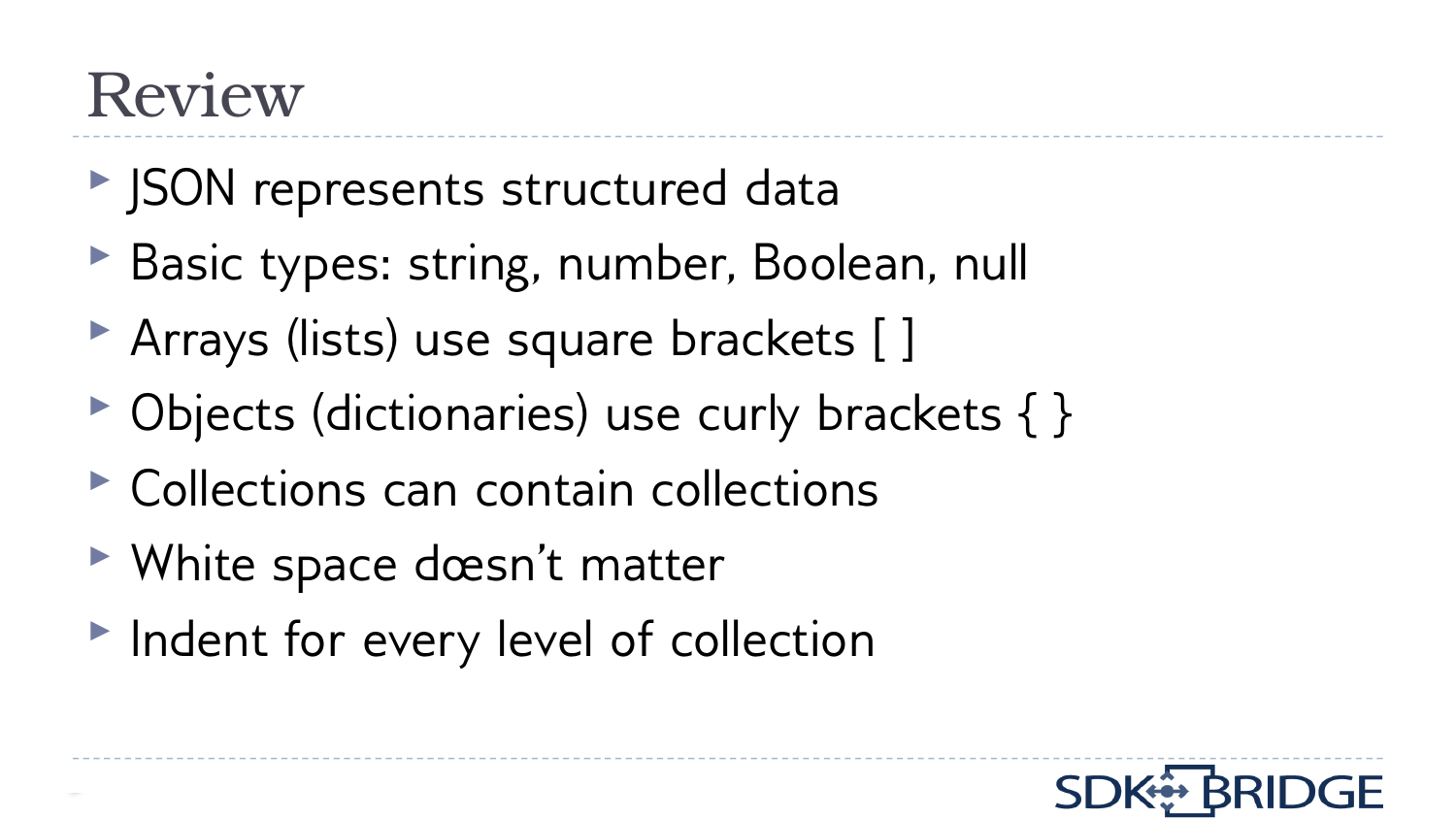

# Review
JSON represents structured data
Basic types: string, number, Boolean, null
Arrays (lists) use square brackets [ ]
Objects (dictionaries) use curly brackets { }
Collections can contain collections
White space doesn’t matter
Indent for every level of collection